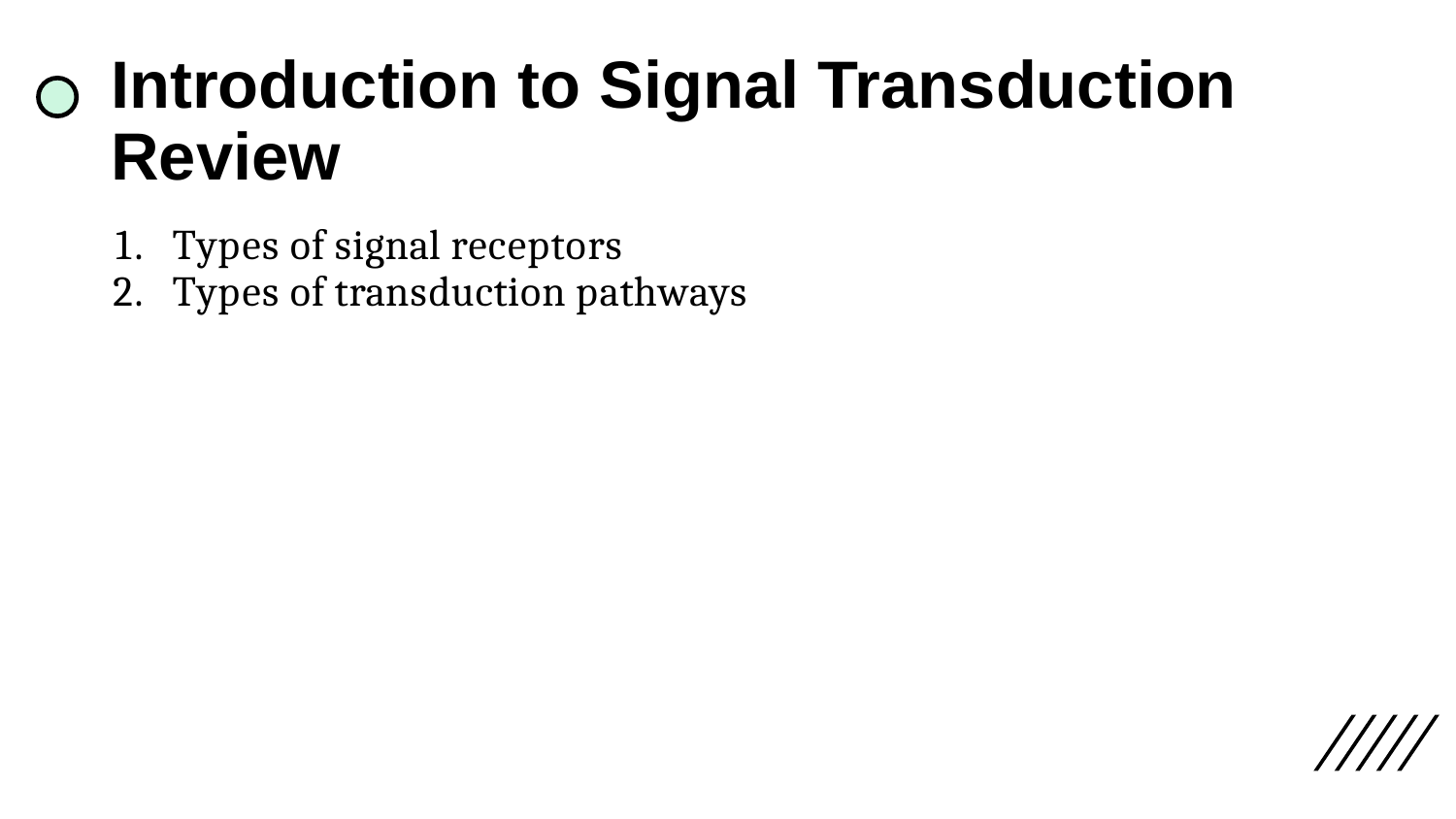

# Introduction to Signal Transduction Review
Types of signal receptors
Types of transduction pathways